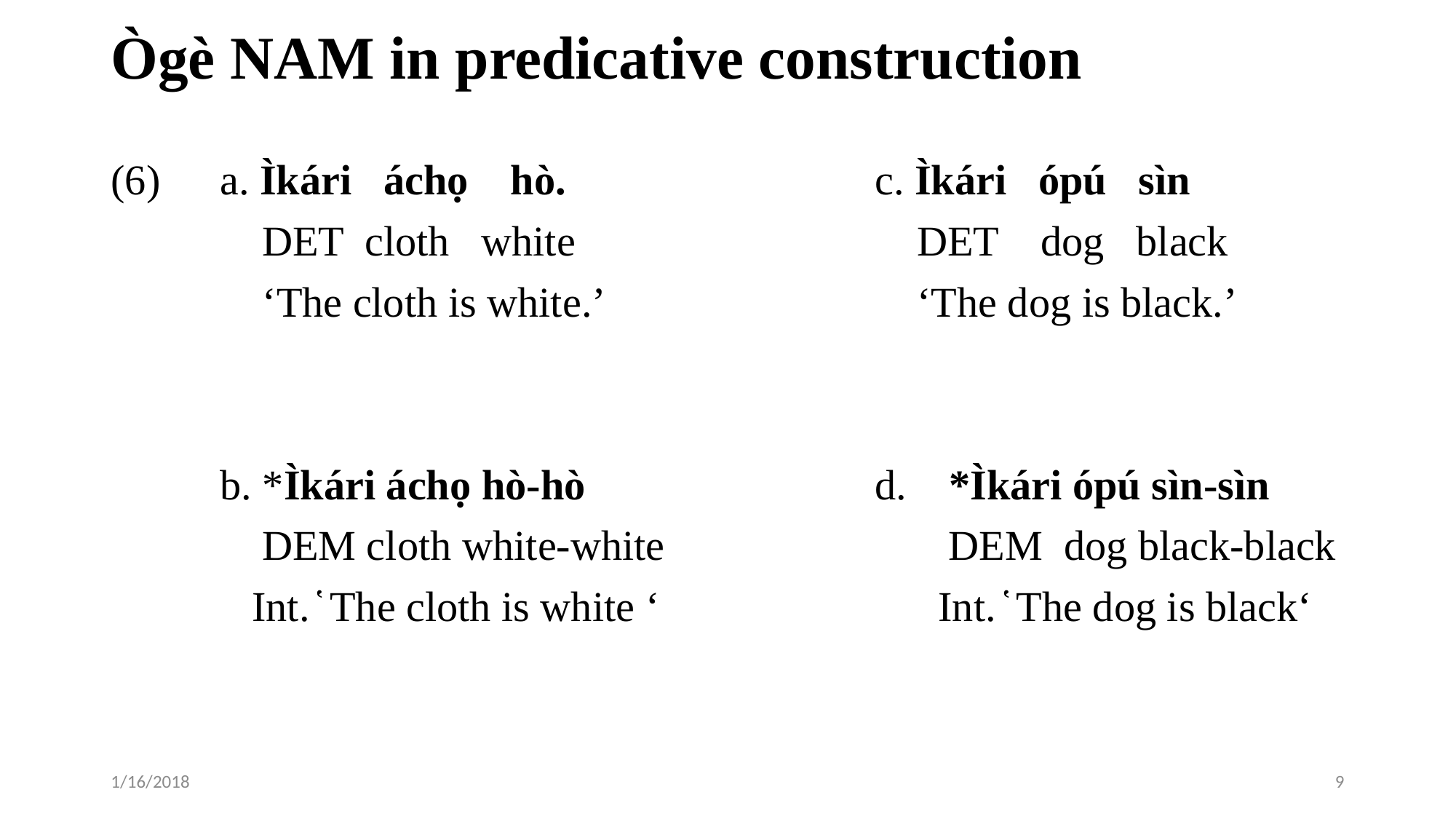

# Ògè NAM in predicative construction
(6)	a. Ìkári   áchọ    hò.			c. Ìkári   ópú   sìn
    	    DET  cloth   white			    DET    dog   black
   	    ‘The cloth is white.’			    ‘The dog is black.’

	b. *Ìkári áchọ hò-hò 			d.    *Ìkári ópú sìn-sìn
	    DEM cloth white-white		       DEM  dog black-black
	   Int. ̔ The cloth is white ‘		      Int. ̔ The dog is black‘
1/16/2018
9